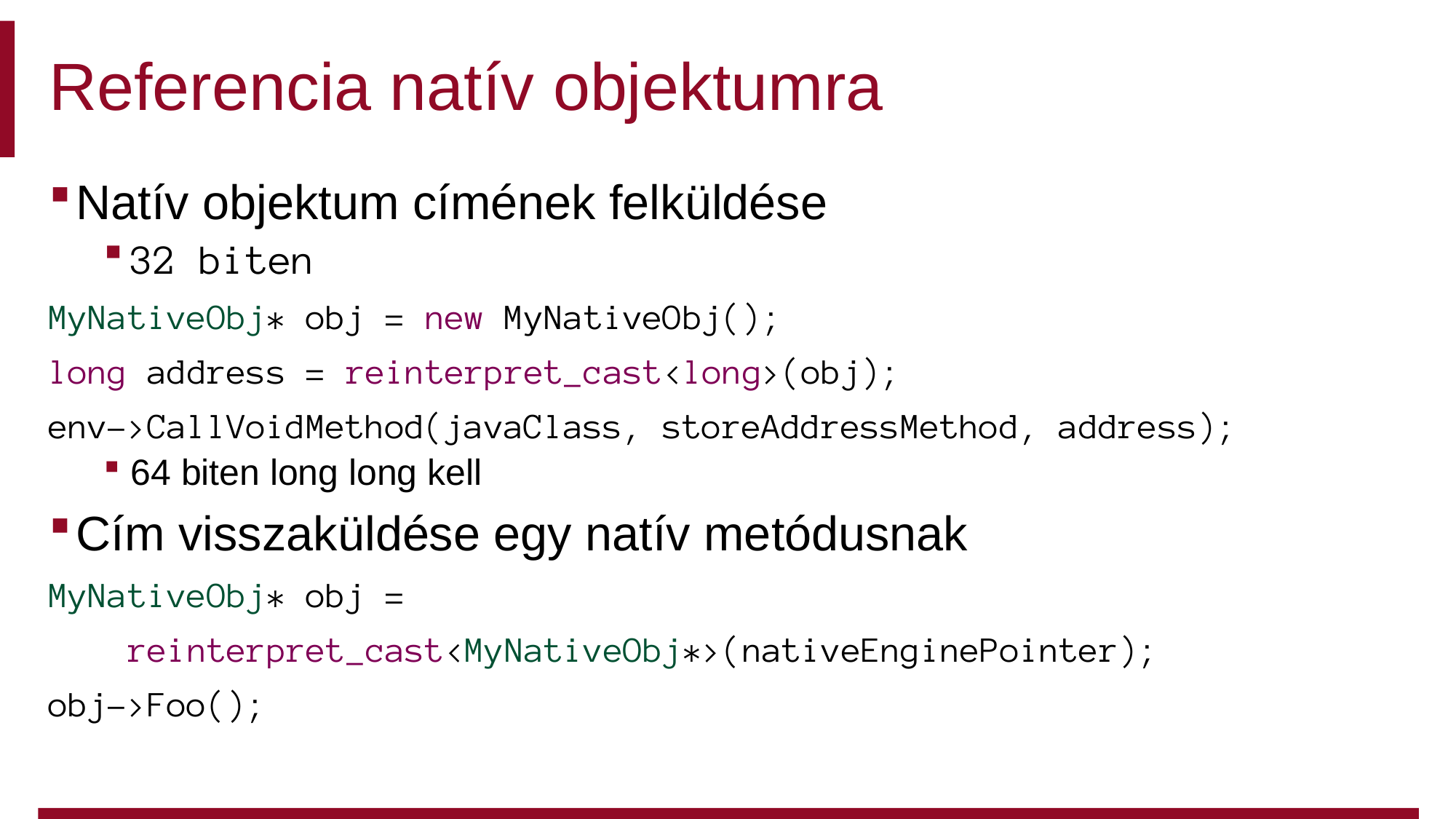

# Referencia natív objektumra
Natív objektum címének felküldése
32 biten
MyNativeObj* obj = new MyNativeObj();
long address = reinterpret_cast<long>(obj);
env->CallVoidMethod(javaClass, storeAddressMethod, address);
64 biten long long kell
Cím visszaküldése egy natív metódusnak
MyNativeObj* obj =
    reinterpret_cast<MyNativeObj*>(nativeEnginePointer);
obj->Foo();